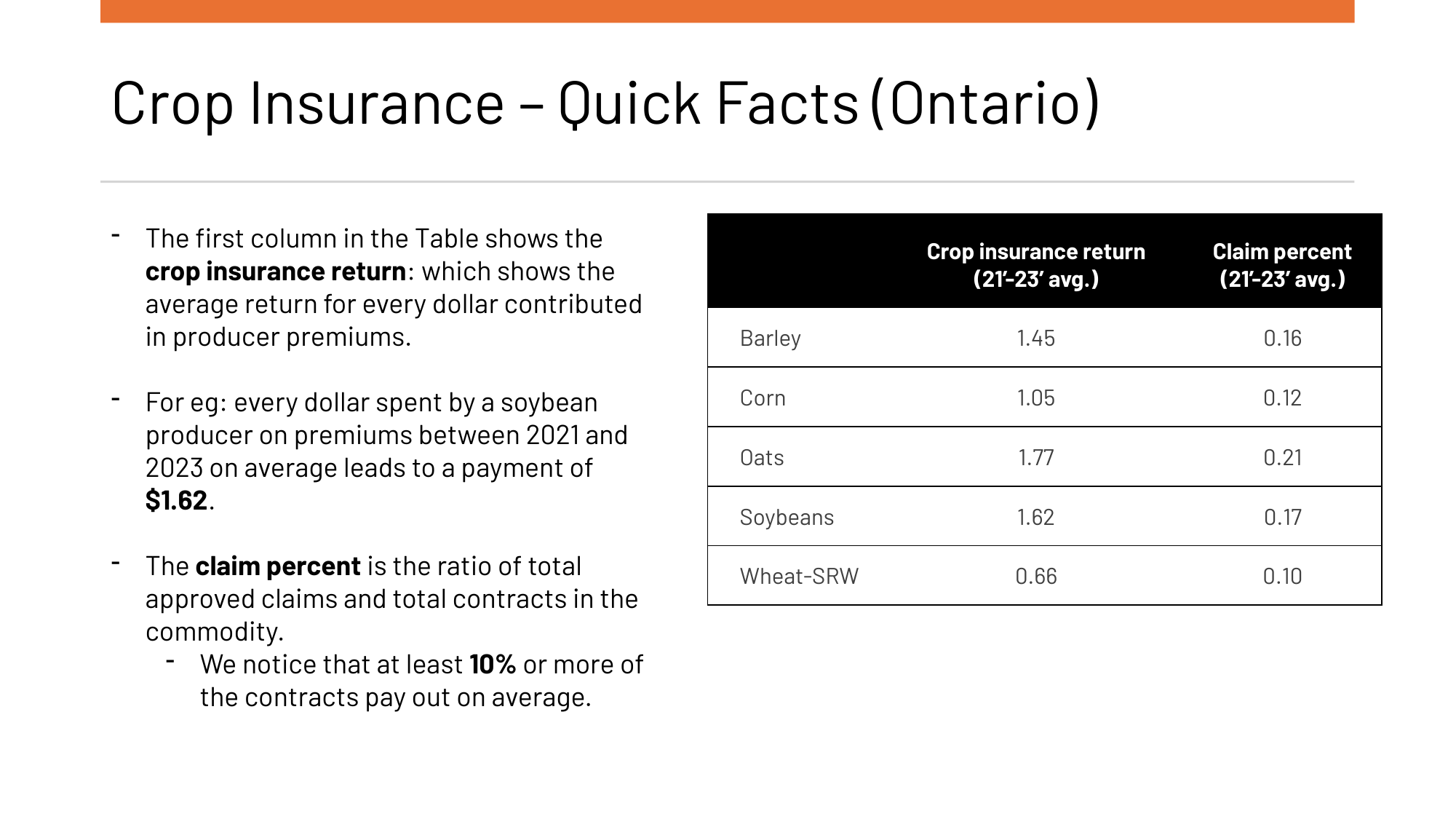

# Crop Insurance – Quick Facts (Ontario)

|  | Crop insurance return (21’-23’ avg.) | Claim percent (21’-23’ avg.) |
| --- | --- | --- |
| Barley | 1.45 | 0.16 |
| Corn | 1.05 | 0.12 |
| Oats | 1.77 | 0.21 |
| Soybeans | 1.62 | 0.17 |
| Wheat-SRW | 0.66 | 0.10 |
The first column in the Table shows the crop insurance return: which shows the average return for every dollar contributed in producer premiums.

For eg: every dollar spent by a soybean producer on premiums between 2021 and 2023 on average leads to a payment of $1.62.

The claim percent is the ratio of total approved claims and total contracts in the commodity.
We notice that at least 10% or more of the contracts pay out on average.